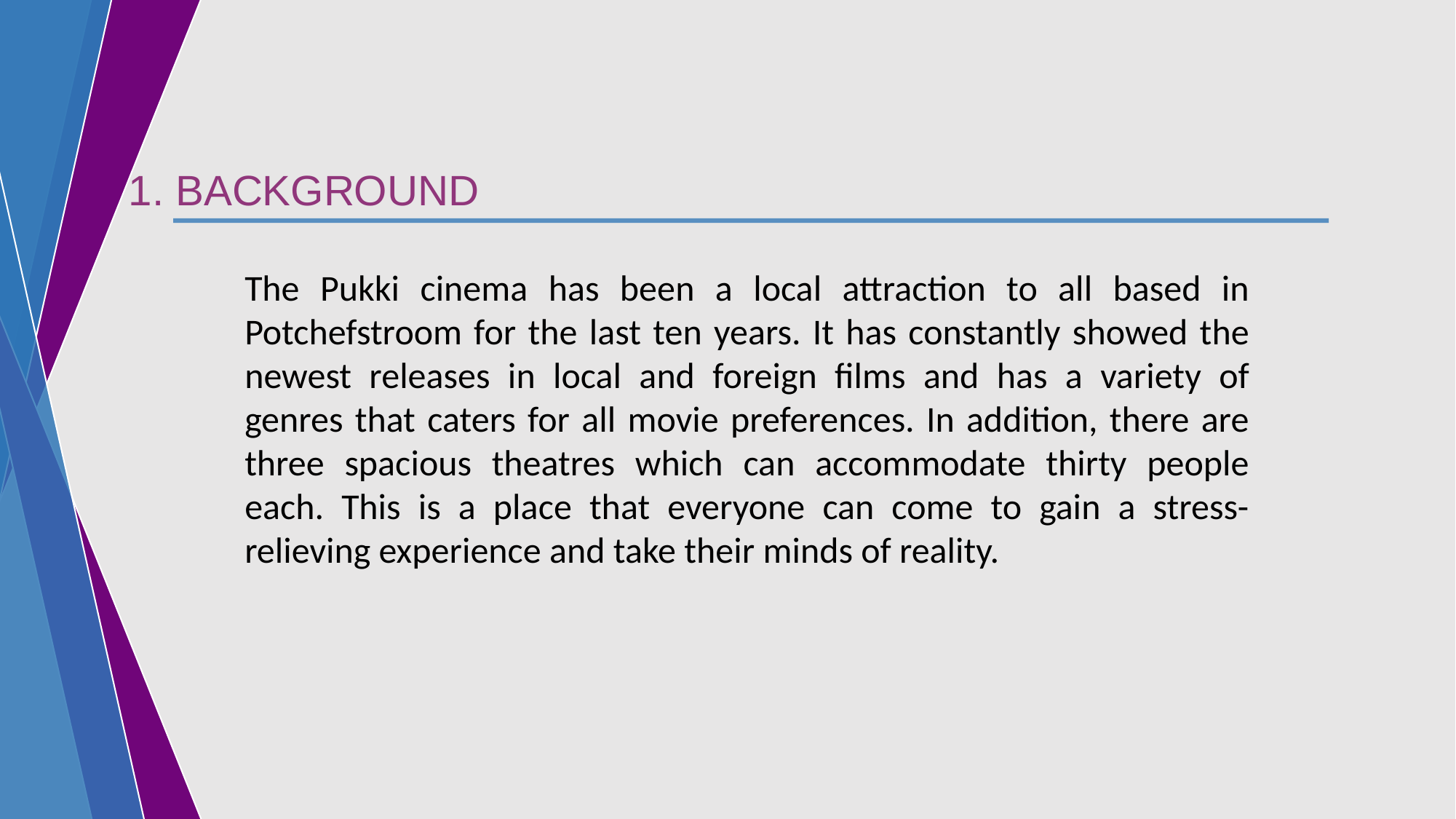

1. BACKGROUND

The Pukki cinema has been a local attraction to all based in Potchefstroom for the last ten years. It has constantly showed the newest releases in local and foreign films and has a variety of genres that caters for all movie preferences. In addition, there are three spacious theatres which can accommodate thirty people each. This is a place that everyone can come to gain a stress-relieving experience and take their minds of reality.